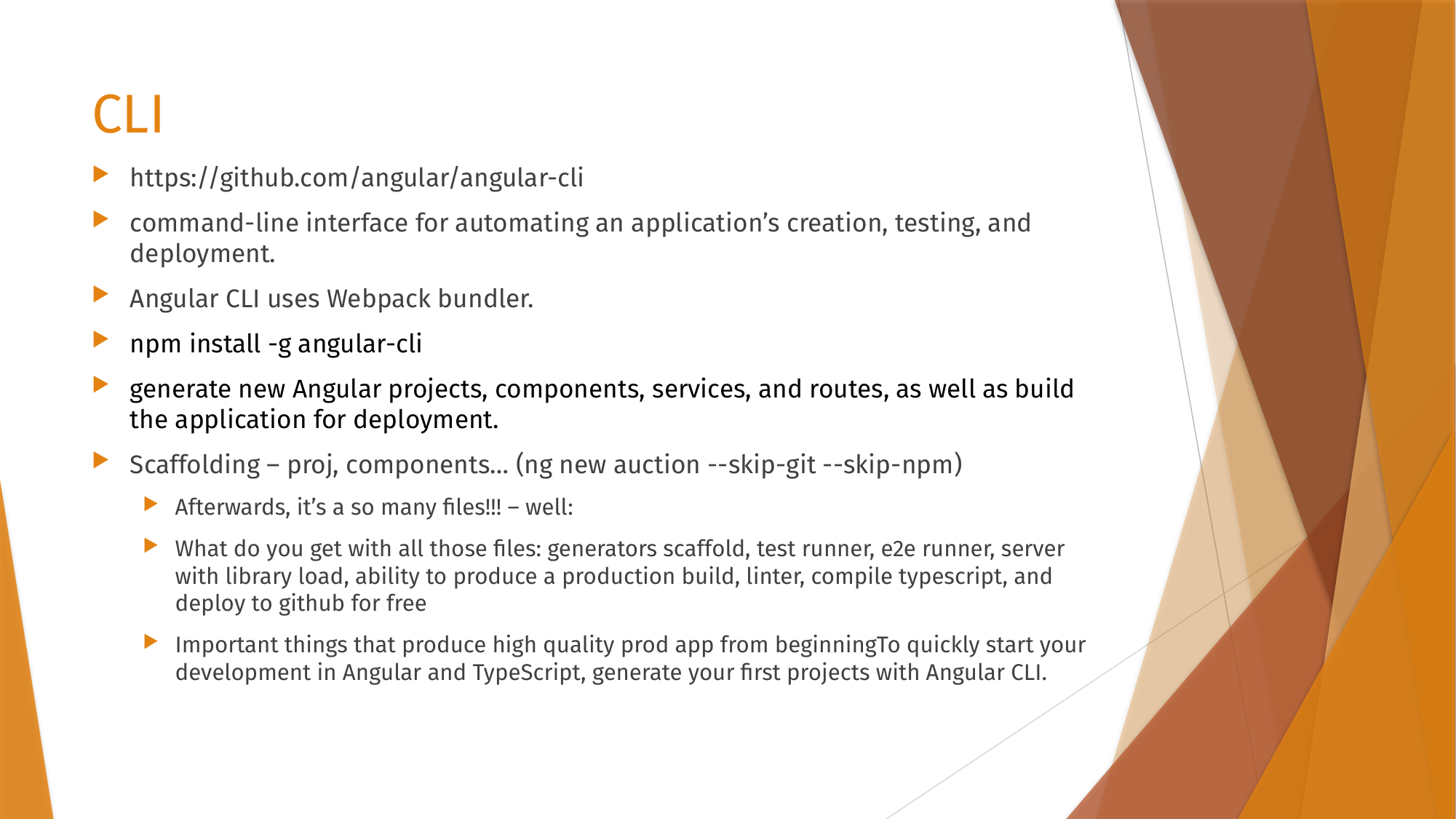

# CLI
https://github.com/angular/angular-cli
command-line interface for automating an application’s creation, testing, and deployment.
Angular CLI uses Webpack bundler.
npm install -g angular-cli
generate new Angular projects, components, services, and routes, as well as build the application for deployment.
Scaffolding – proj, components… (ng new auction --skip-git --skip-npm)
Afterwards, it’s a so many files!!! – well:
What do you get with all those files: generators scaffold, test runner, e2e runner, server with library load, ability to produce a production build, linter, compile typescript, and deploy to github for free
Important things that produce high quality prod app from beginningTo quickly start your development in Angular and TypeScript, generate your first projects with Angular CLI.